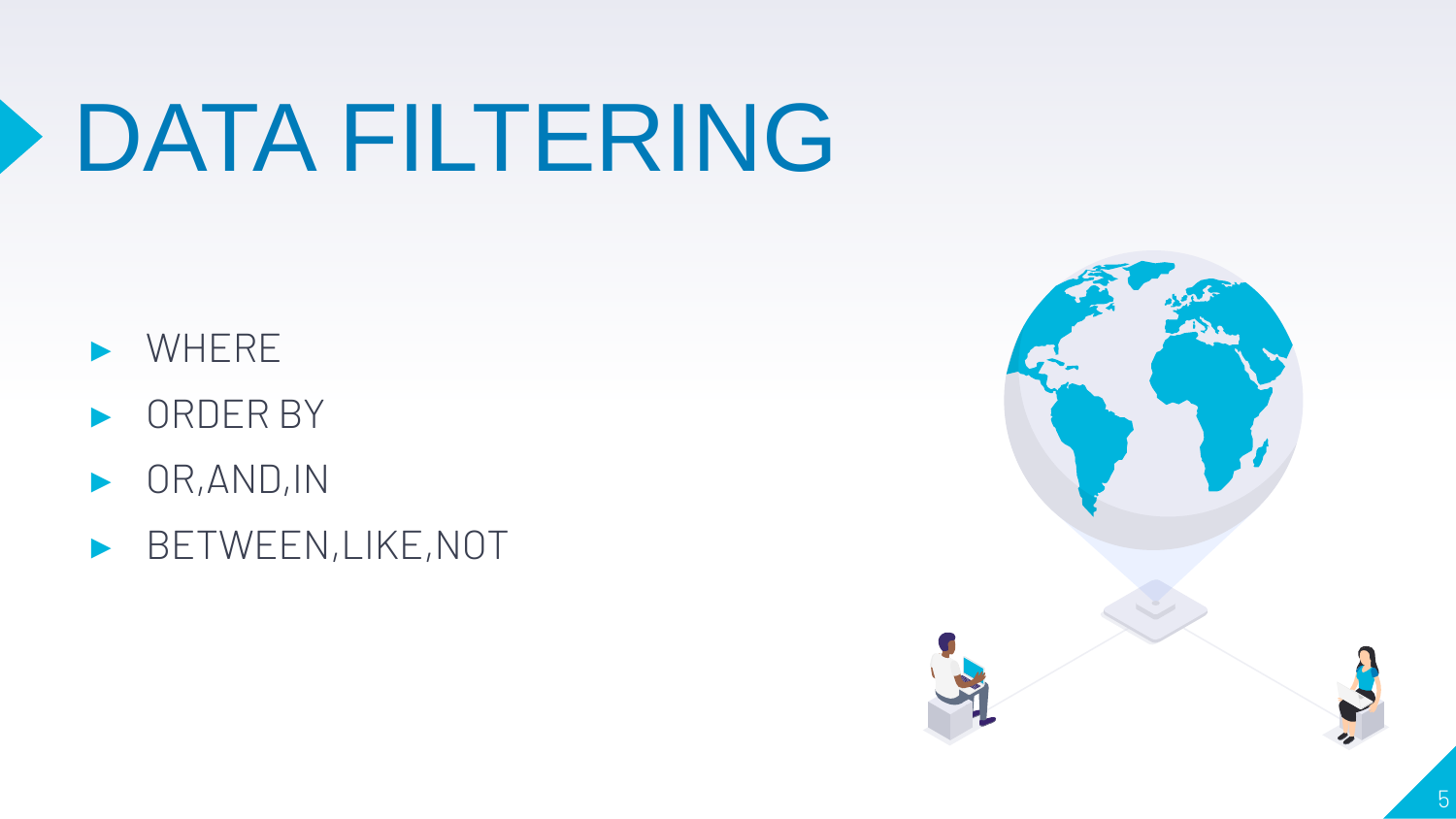

# DATA FILTERING

WHERE
ORDER BY
OR,AND,IN
BETWEEN,LIKE,NOT
5